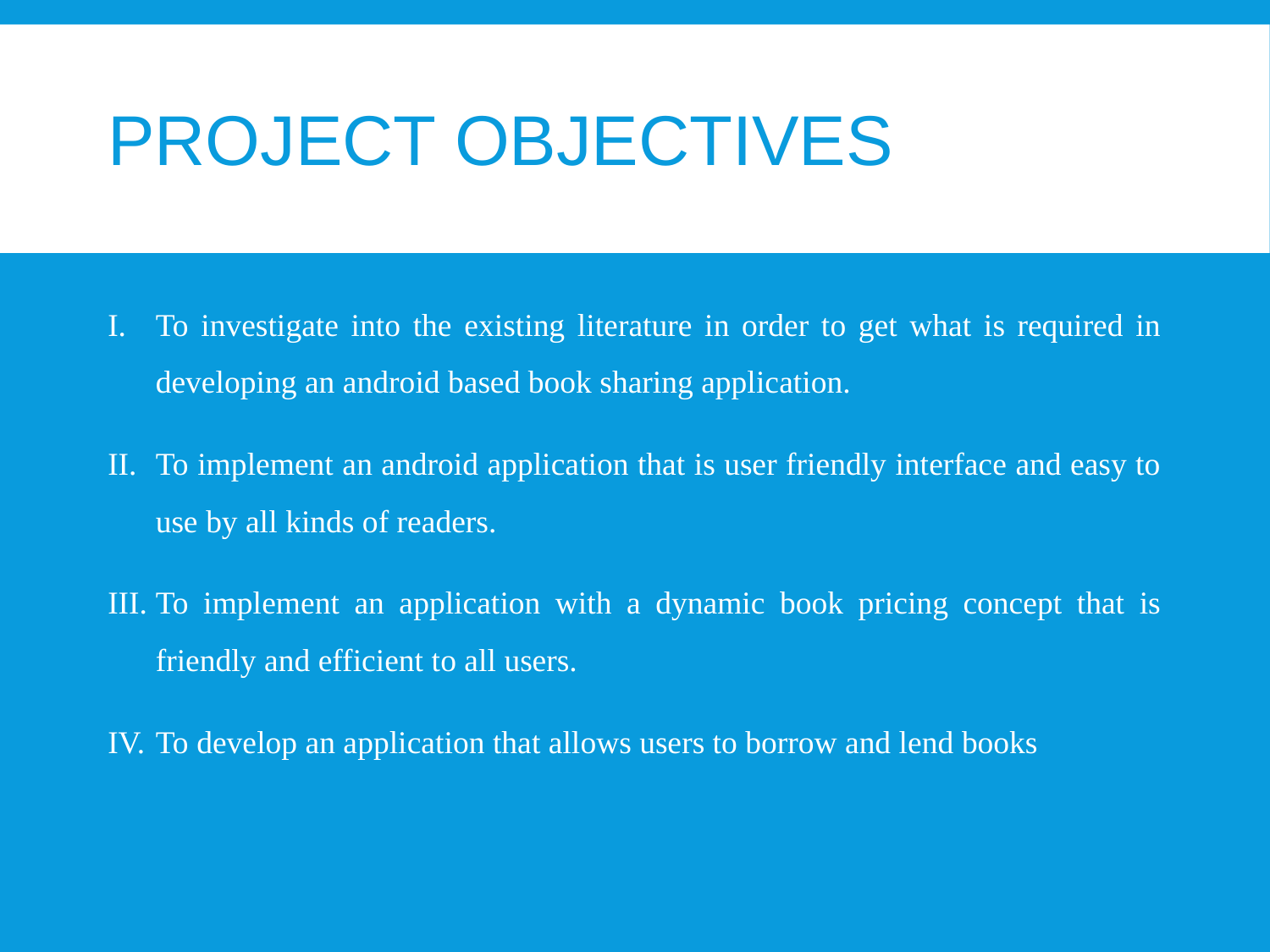

# Project Objectives
To investigate into the existing literature in order to get what is required in developing an android based book sharing application.
To implement an android application that is user friendly interface and easy to use by all kinds of readers.
To implement an application with a dynamic book pricing concept that is friendly and efficient to all users.
To develop an application that allows users to borrow and lend books